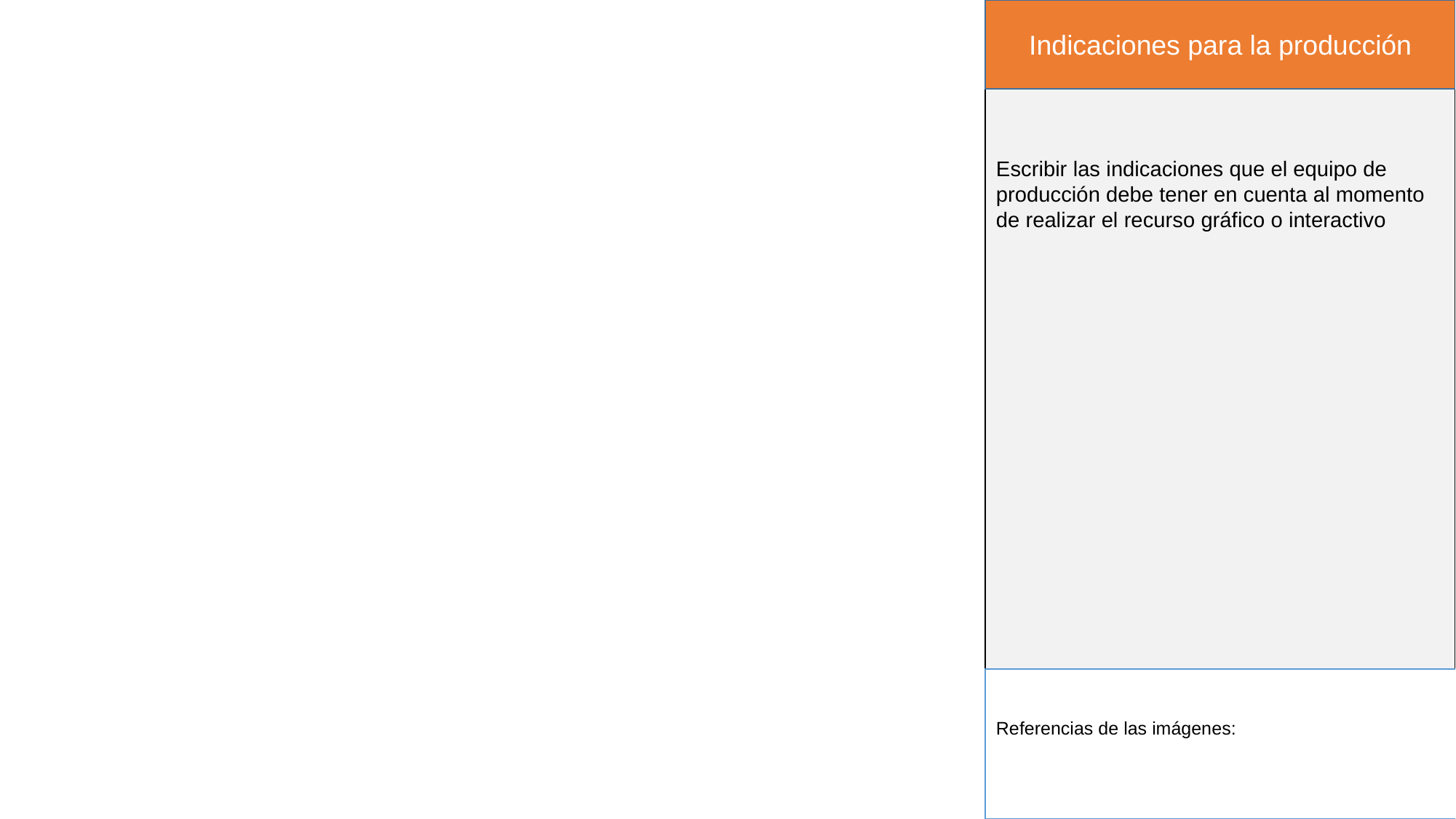

Indicaciones para la producción
Escribir las indicaciones que el equipo de producción debe tener en cuenta al momento de realizar el recurso gráfico o interactivo
Referencias de las imágenes: